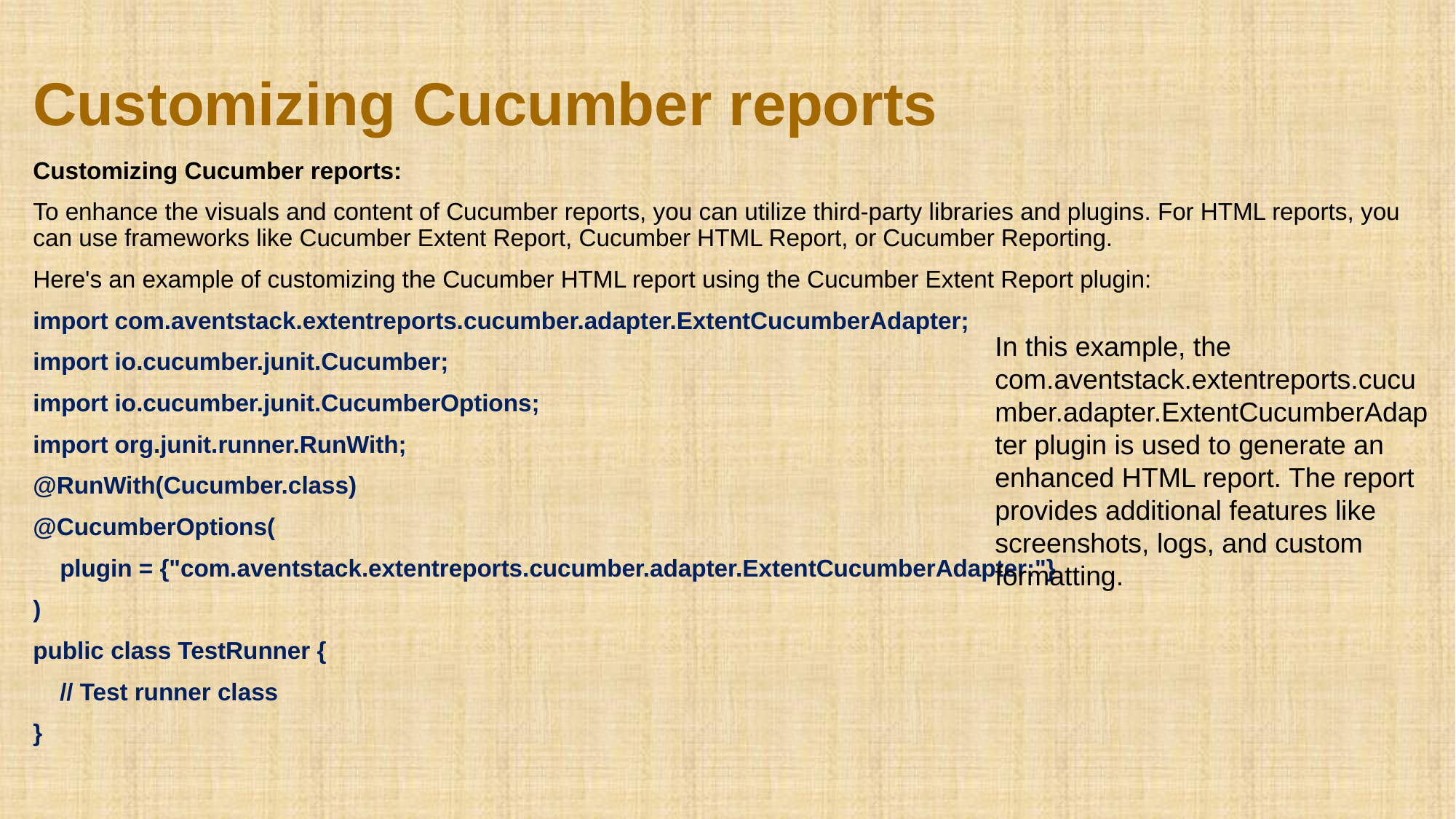

# Customizing Cucumber reports
Customizing Cucumber reports:
To enhance the visuals and content of Cucumber reports, you can utilize third-party libraries and plugins. For HTML reports, you can use frameworks like Cucumber Extent Report, Cucumber HTML Report, or Cucumber Reporting.
Here's an example of customizing the Cucumber HTML report using the Cucumber Extent Report plugin:
import com.aventstack.extentreports.cucumber.adapter.ExtentCucumberAdapter;
import io.cucumber.junit.Cucumber;
import io.cucumber.junit.CucumberOptions;
import org.junit.runner.RunWith;
@RunWith(Cucumber.class)
@CucumberOptions(
    plugin = {"com.aventstack.extentreports.cucumber.adapter.ExtentCucumberAdapter:"}
)
public class TestRunner {
    // Test runner class
}

In this example, the com.aventstack.extentreports.cucumber.adapter.ExtentCucumberAdapter plugin is used to generate an enhanced HTML report. The report provides additional features like screenshots, logs, and custom formatting.